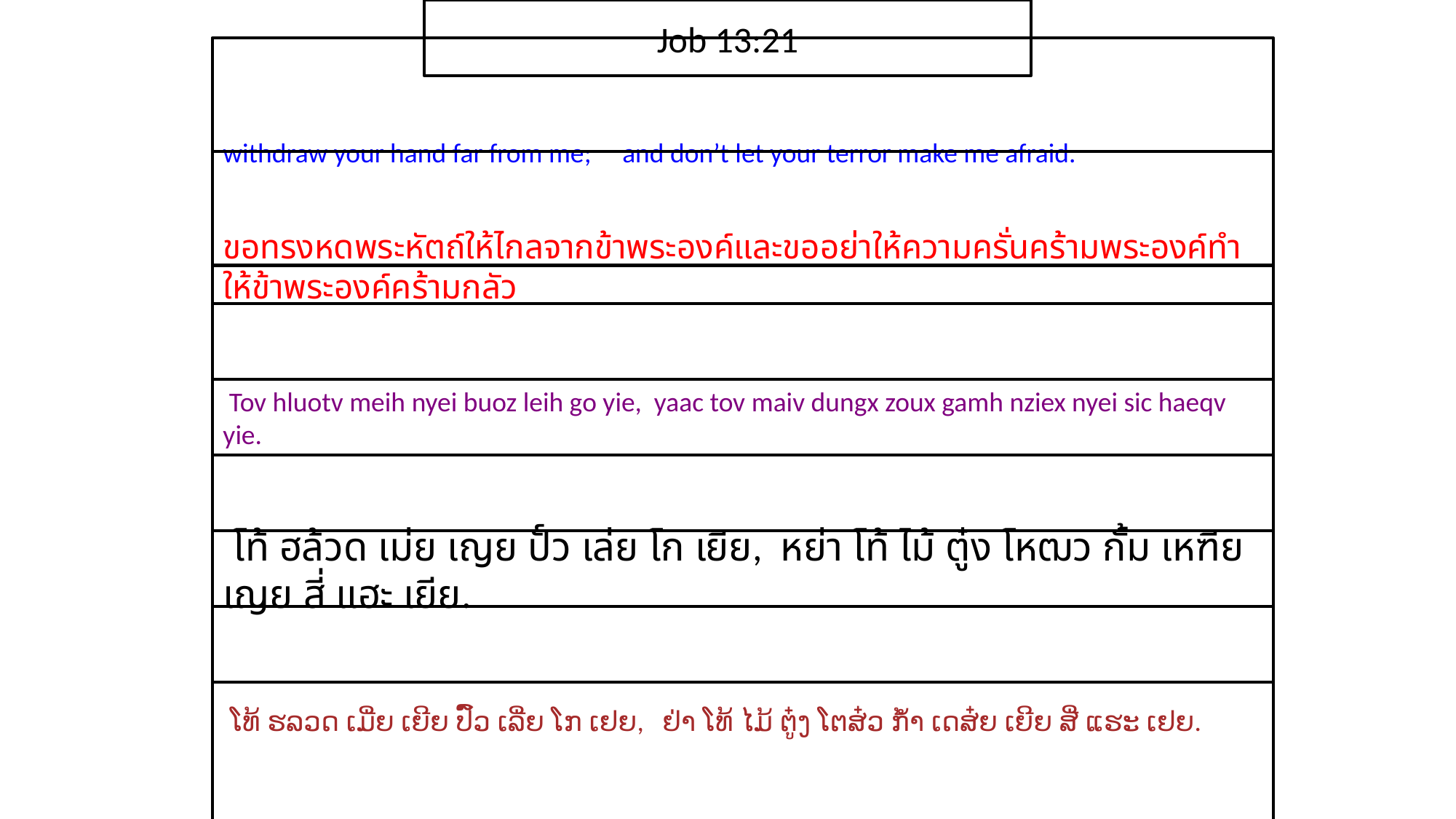

Job 13:21
withdraw your hand far from me;     and don’t let your terror make me afraid.
ขอ​ทรง​หด​พระ​หัตถ์​ให้​ไกล​จาก​ข้า​พระ​องค์และ​ขอ​อย่า​ให้​ความ​ครั่น​คร้าม​พระ​องค์​ทำ​ให้​ข้า​พระ​องค์​คร้าม​กลัว
 Tov hluotv meih nyei buoz leih go yie,  yaac tov maiv dungx zoux gamh nziex nyei sic haeqv yie.
 โท้ ฮล้วด เม่ย เญย ปั์ว เล่ย โก เยีย,  หย่า โท้ ไม้ ตู๋ง โหฒว กั้ม เหฑีย เญย สี่ แฮะ เยีย.
 ໂທ້ ຮລວດ ເມີ່ຍ ເຍີຍ ປົ໌ວ ເລີ່ຍ ໂກ ເຢຍ,   ຢ່າ ໂທ້ ໄມ້ ຕູ໋ງ ໂຕສ໋ວ ກ້ຳ ເດສ໋ຍ ເຍີຍ ສີ່ ແຮະ ເຢຍ.